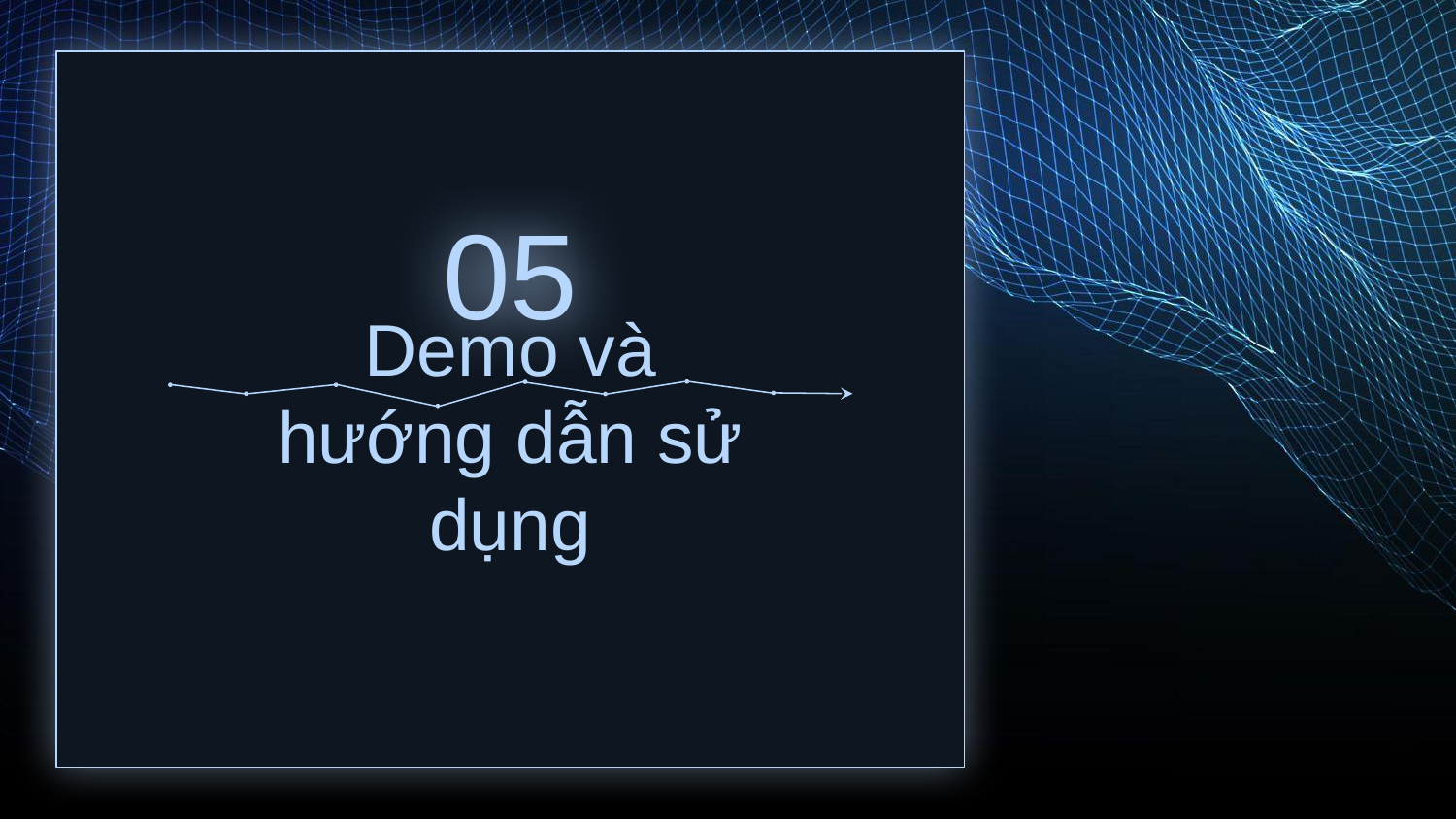

05

# Demo và hướng dẫn sử dụng